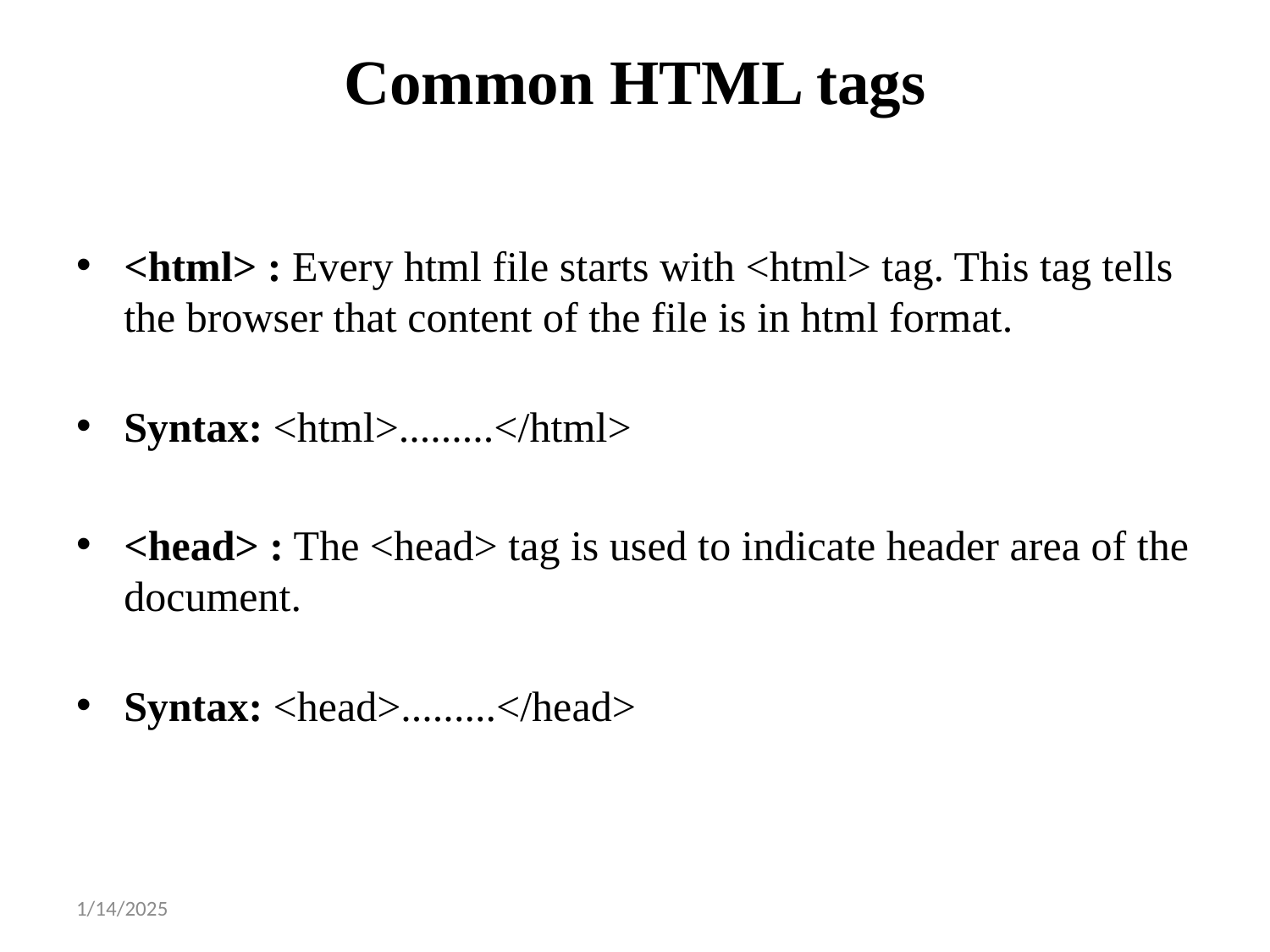

# Common HTML tags
<html> : Every html file starts with <html> tag. This tag tells the browser that content of the file is in html format.
Syntax: <html>.........</html>

<head> : The <head> tag is used to indicate header area of the document.
Syntax: <head>.........</head>
1/14/2025